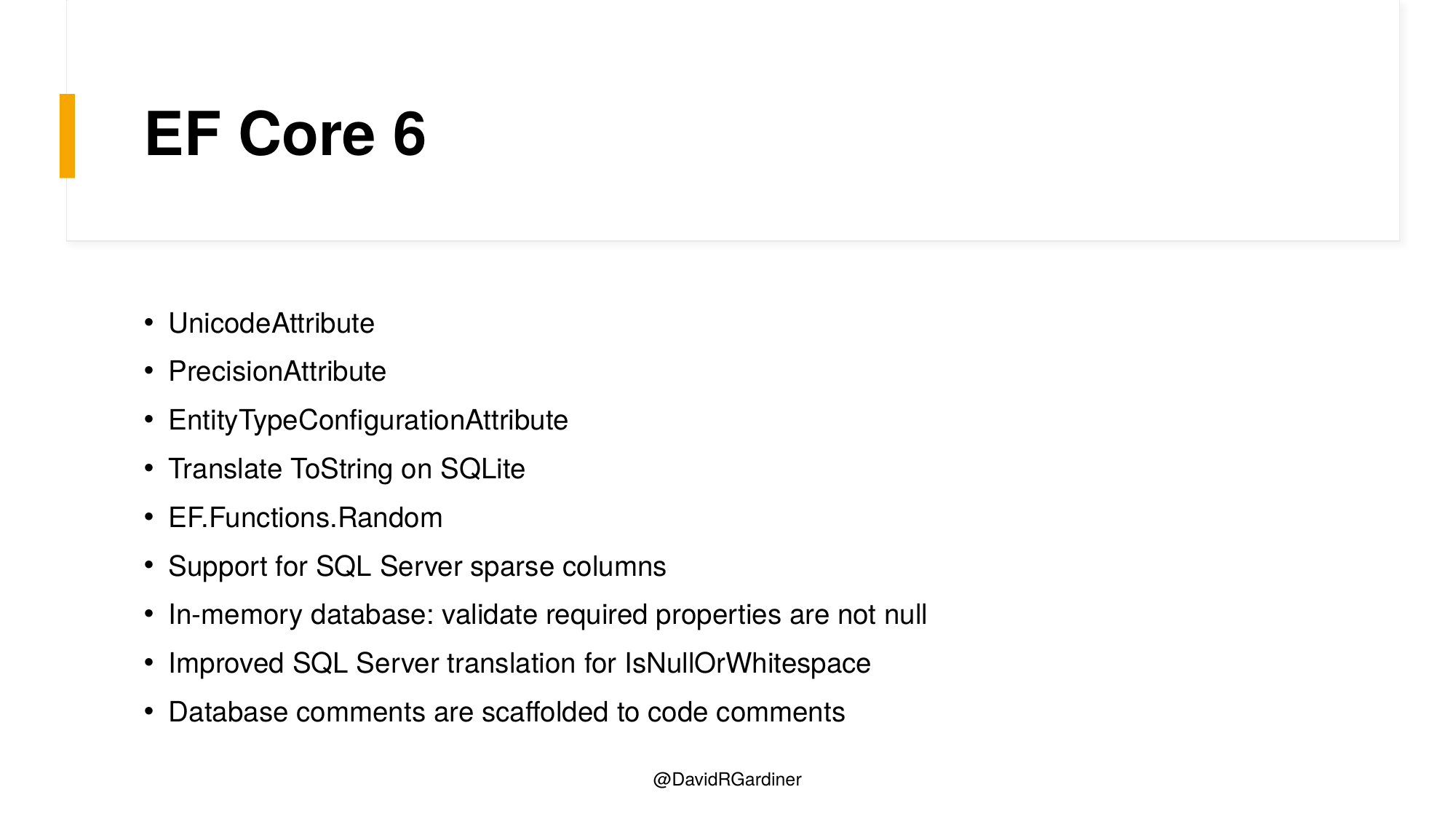

# EF Core 6
UnicodeAttribute
PrecisionAttribute
EntityTypeConfigurationAttribute
Translate ToString on SQLite
EF.Functions.Random
Support for SQL Server sparse columns
In-memory database: validate required properties are not null
Improved SQL Server translation for IsNullOrWhitespace
Database comments are scaffolded to code comments
@DavidRGardiner